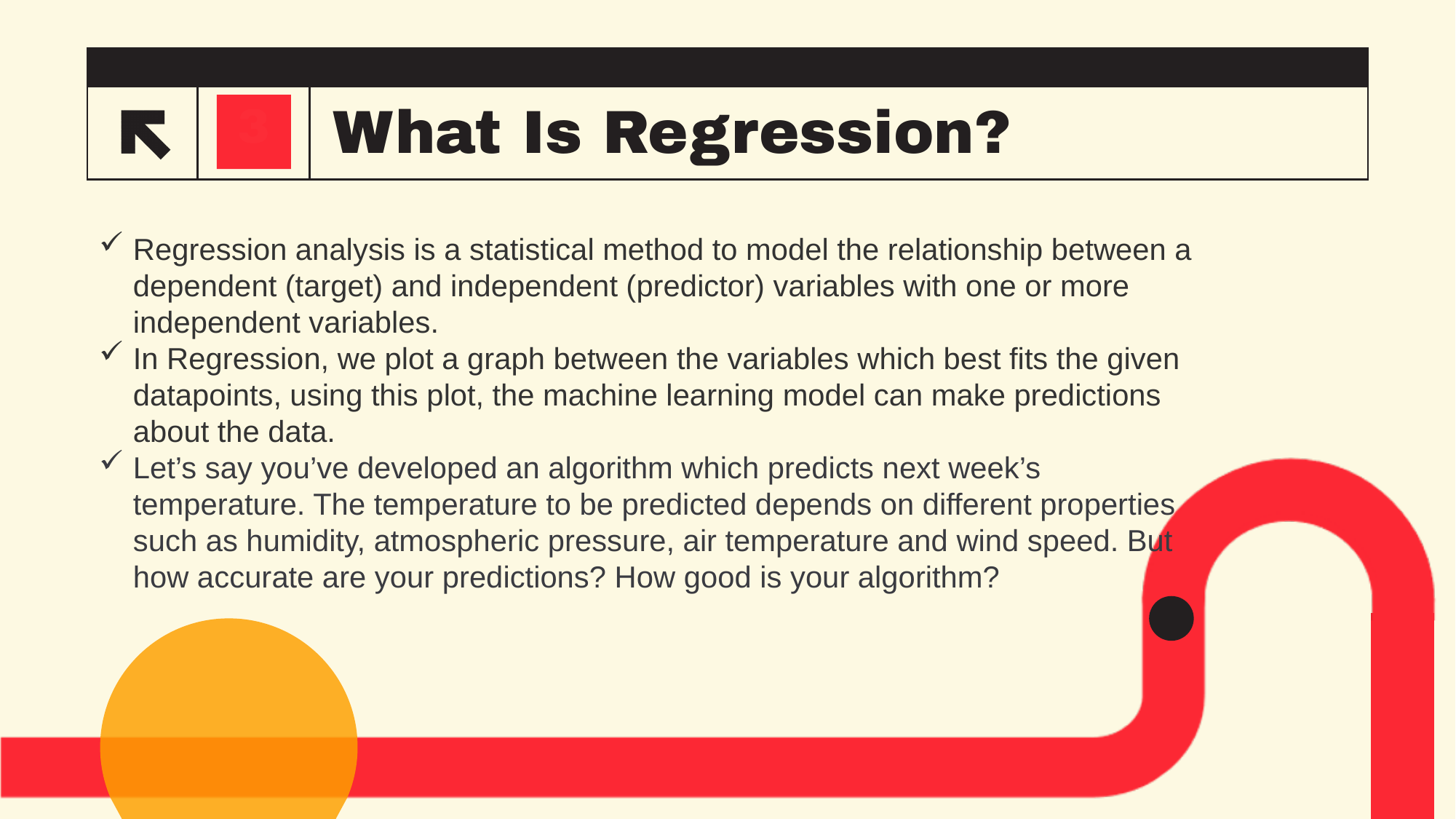

# What Is Regression?
3
Regression analysis is a statistical method to model the relationship between a dependent (target) and independent (predictor) variables with one or more independent variables.
In Regression, we plot a graph between the variables which best fits the given datapoints, using this plot, the machine learning model can make predictions about the data.
Let’s say you’ve developed an algorithm which predicts next week’s temperature. The temperature to be predicted depends on different properties such as humidity, atmospheric pressure, air temperature and wind speed. But how accurate are your predictions? How good is your algorithm?